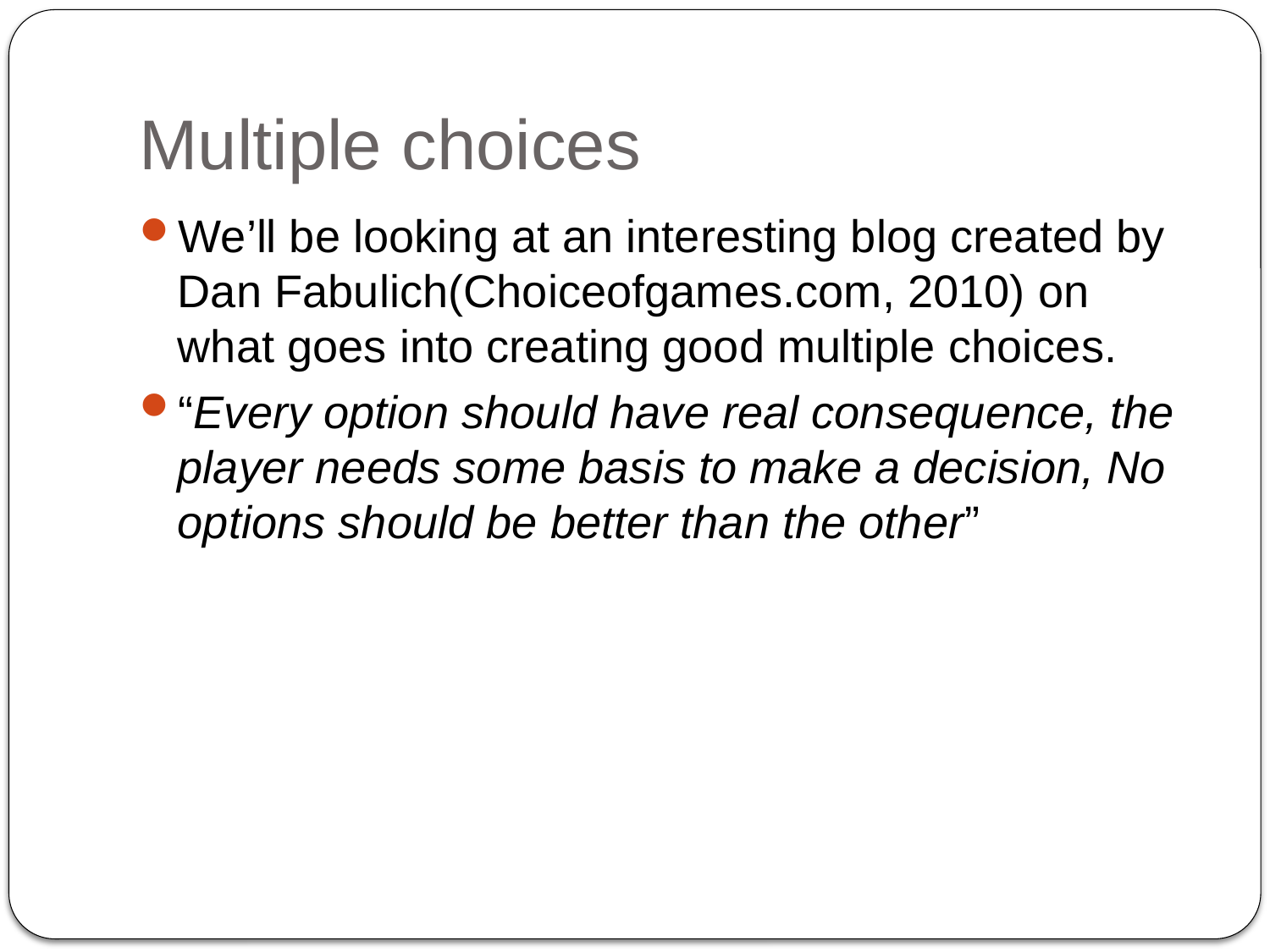

# Multiple choices
We’ll be looking at an interesting blog created by Dan Fabulich(Choiceofgames.com, 2010) on what goes into creating good multiple choices.
“Every option should have real consequence, the player needs some basis to make a decision, No options should be better than the other”